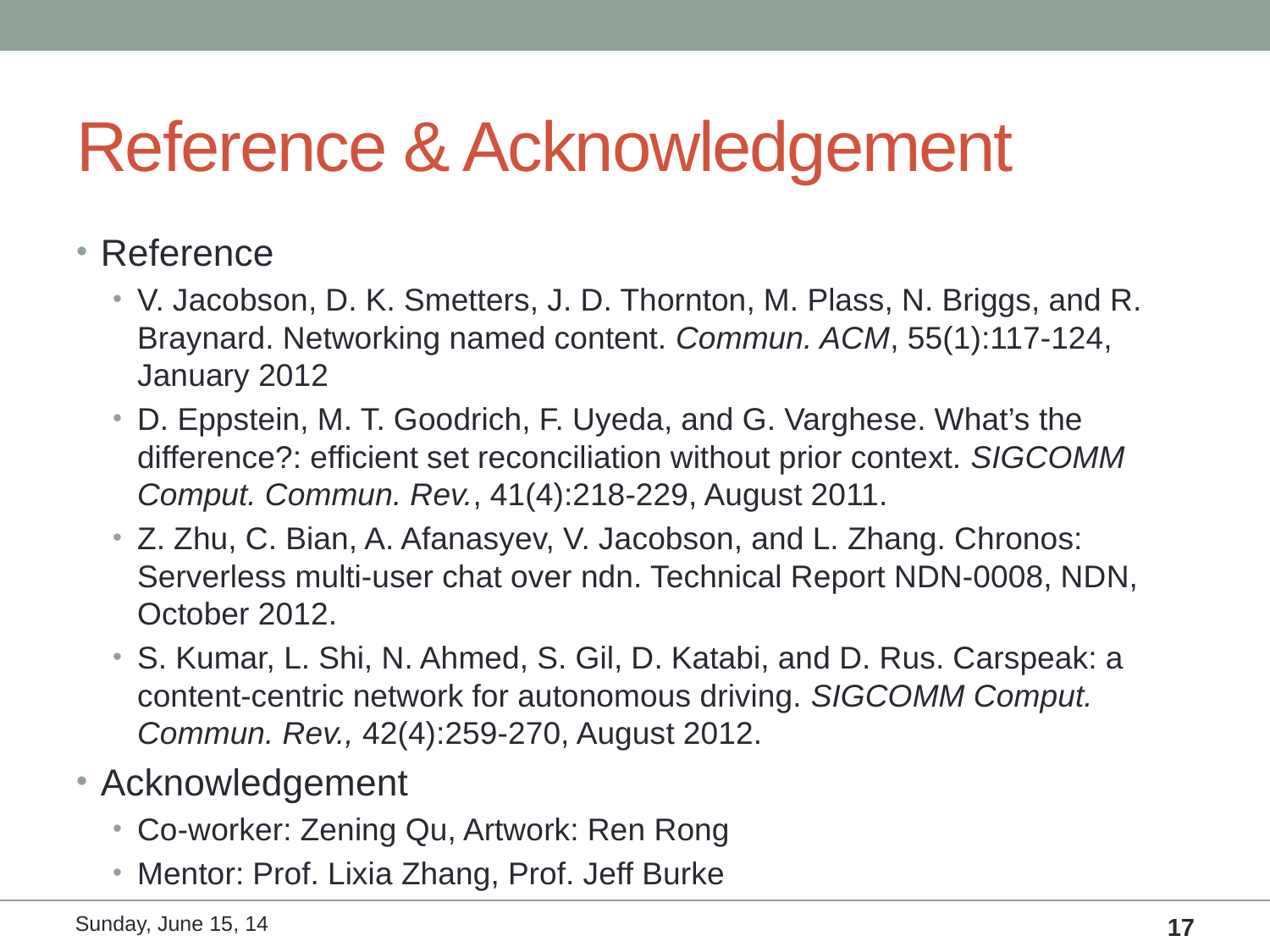

# Reference & Acknowledgement
Reference
V. Jacobson, D. K. Smetters, J. D. Thornton, M. Plass, N. Briggs, and R. Braynard. Networking named content. Commun. ACM, 55(1):117-124, January 2012
D. Eppstein, M. T. Goodrich, F. Uyeda, and G. Varghese. What’s the difference?: efficient set reconciliation without prior context. SIGCOMM Comput. Commun. Rev., 41(4):218-229, August 2011.
Z. Zhu, C. Bian, A. Afanasyev, V. Jacobson, and L. Zhang. Chronos: Serverless multi-user chat over ndn. Technical Report NDN-0008, NDN, October 2012.
S. Kumar, L. Shi, N. Ahmed, S. Gil, D. Katabi, and D. Rus. Carspeak: a content-centric network for autonomous driving. SIGCOMM Comput. Commun. Rev., 42(4):259-270, August 2012.
Acknowledgement
Co-worker: Zening Qu, Artwork: Ren Rong
Mentor: Prof. Lixia Zhang, Prof. Jeff Burke
Sunday, June 15, 14
17